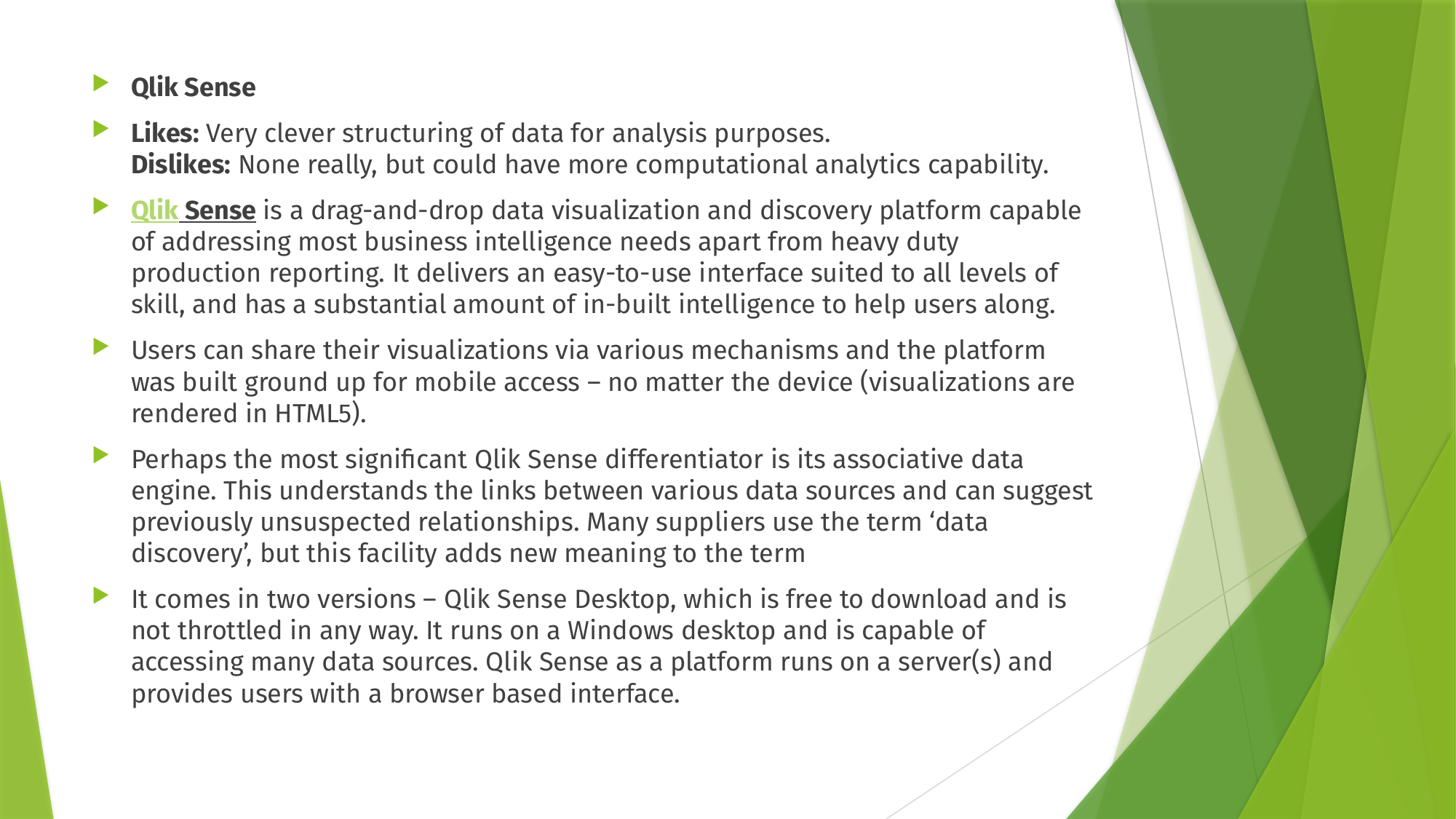

Qlik Sense
Likes: Very clever structuring of data for analysis purposes.
Dislikes: None really, but could have more computational analytics capability.
Qlik Sense is a drag-and-drop data visualization and discovery platform capable of addressing most business intelligence needs apart from heavy duty production reporting. It delivers an easy-to-use interface suited to all levels of skill, and has a substantial amount of in-built intelligence to help users along.
Users can share their visualizations via various mechanisms and the platform was built ground up for mobile access – no matter the device (visualizations are rendered in HTML5).
Perhaps the most significant Qlik Sense differentiator is its associative data engine. This understands the links between various data sources and can suggest previously unsuspected relationships. Many suppliers use the term ‘data discovery’, but this facility adds new meaning to the term
It comes in two versions – Qlik Sense Desktop, which is free to download and is not throttled in any way. It runs on a Windows desktop and is capable of accessing many data sources. Qlik Sense as a platform runs on a server(s) and provides users with a browser based interface.